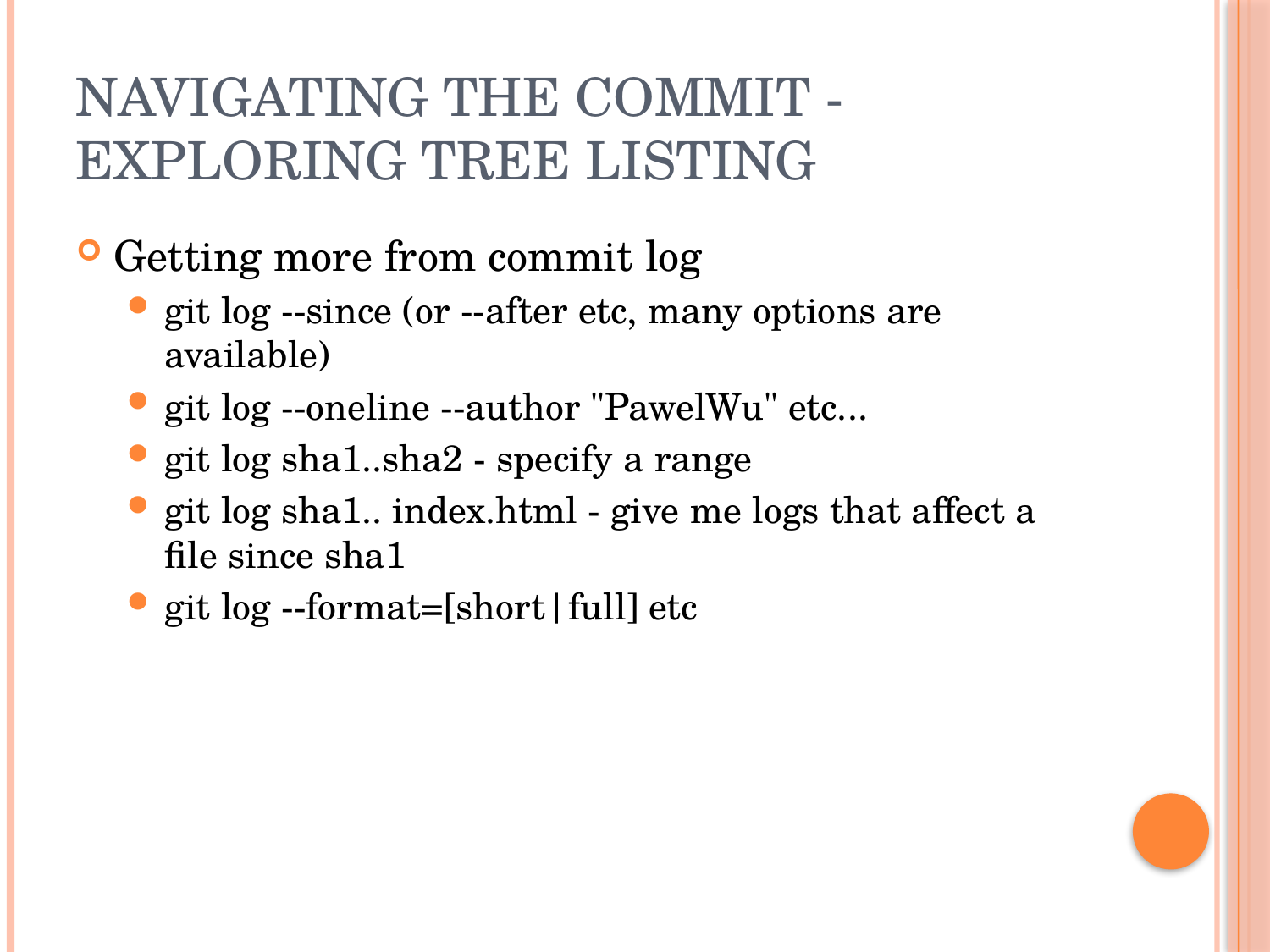

# Navigating the commit - exploring tree listing
Getting more from commit log
git log --since (or --after etc, many options are available)
git log --oneline --author "PawelWu" etc...
git log sha1..sha2 - specify a range
git log sha1.. index.html - give me logs that affect a file since sha1
git log --format=[short|full] etc